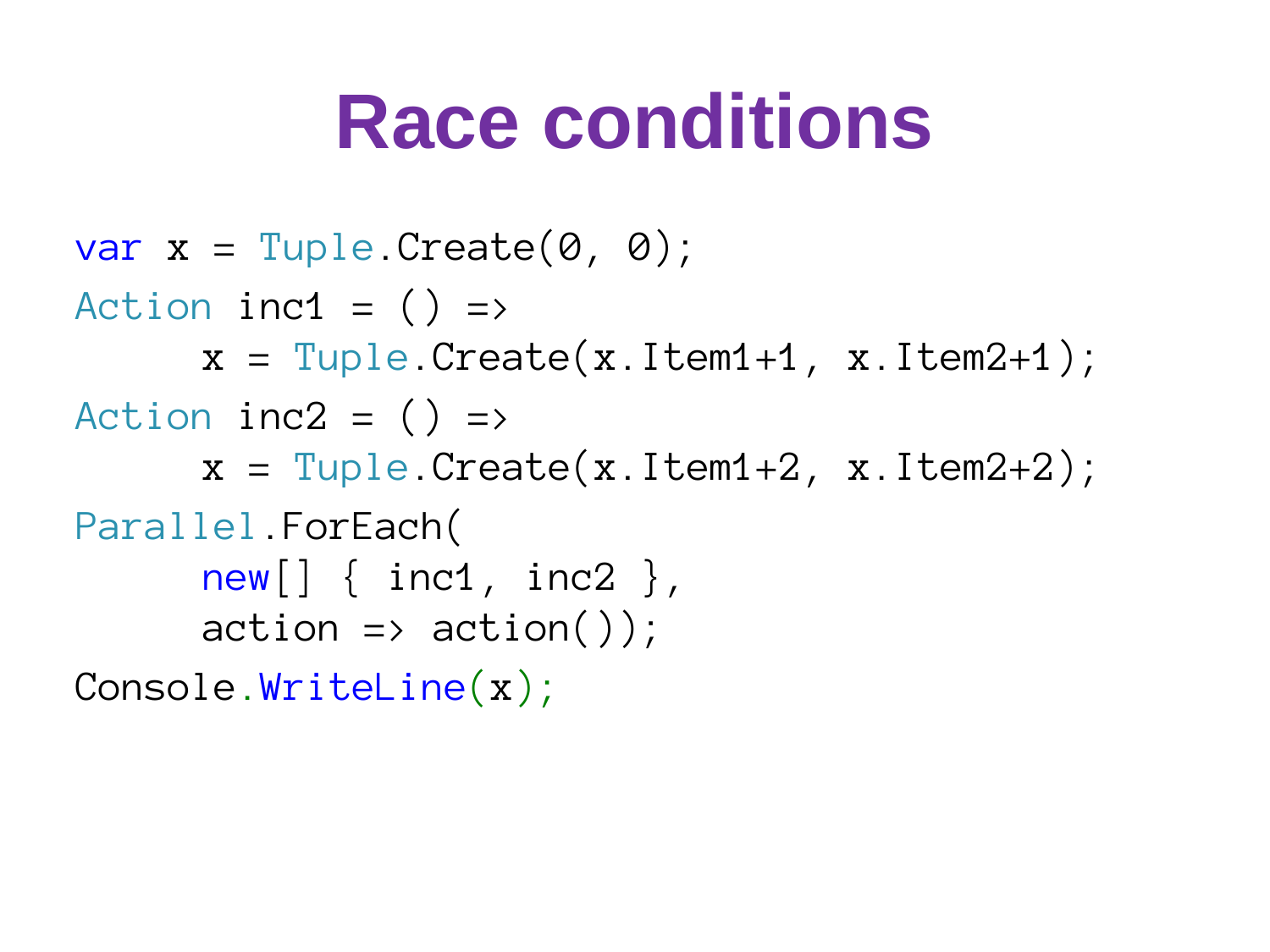

# Race conditions
var x = Tuple.Create(0, 0);
Action inc1 = () =>
	x = Tuple.Create(x.Item1+1, x.Item2+1);
Action inc2 = () =>
	x = Tuple.Create(x.Item1+2, x.Item2+2);
Parallel.ForEach(
	new[] { inc1, inc2 },
	action => action());
Console.WriteLine(x);